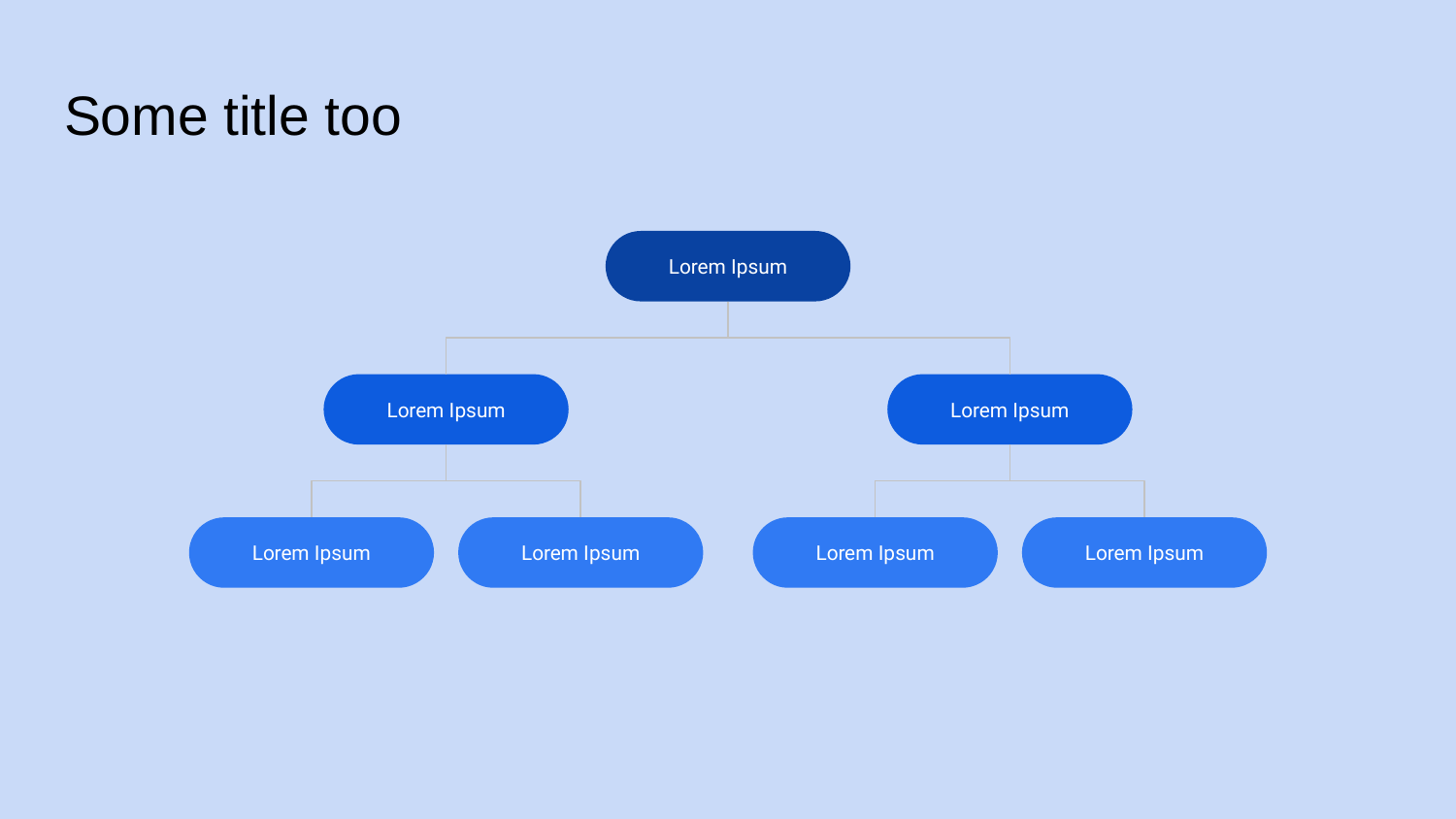

# Some title too

Lorem Ipsum
Lorem Ipsum
Lorem Ipsum
Lorem Ipsum
Lorem Ipsum
Lorem Ipsum
Lorem Ipsum